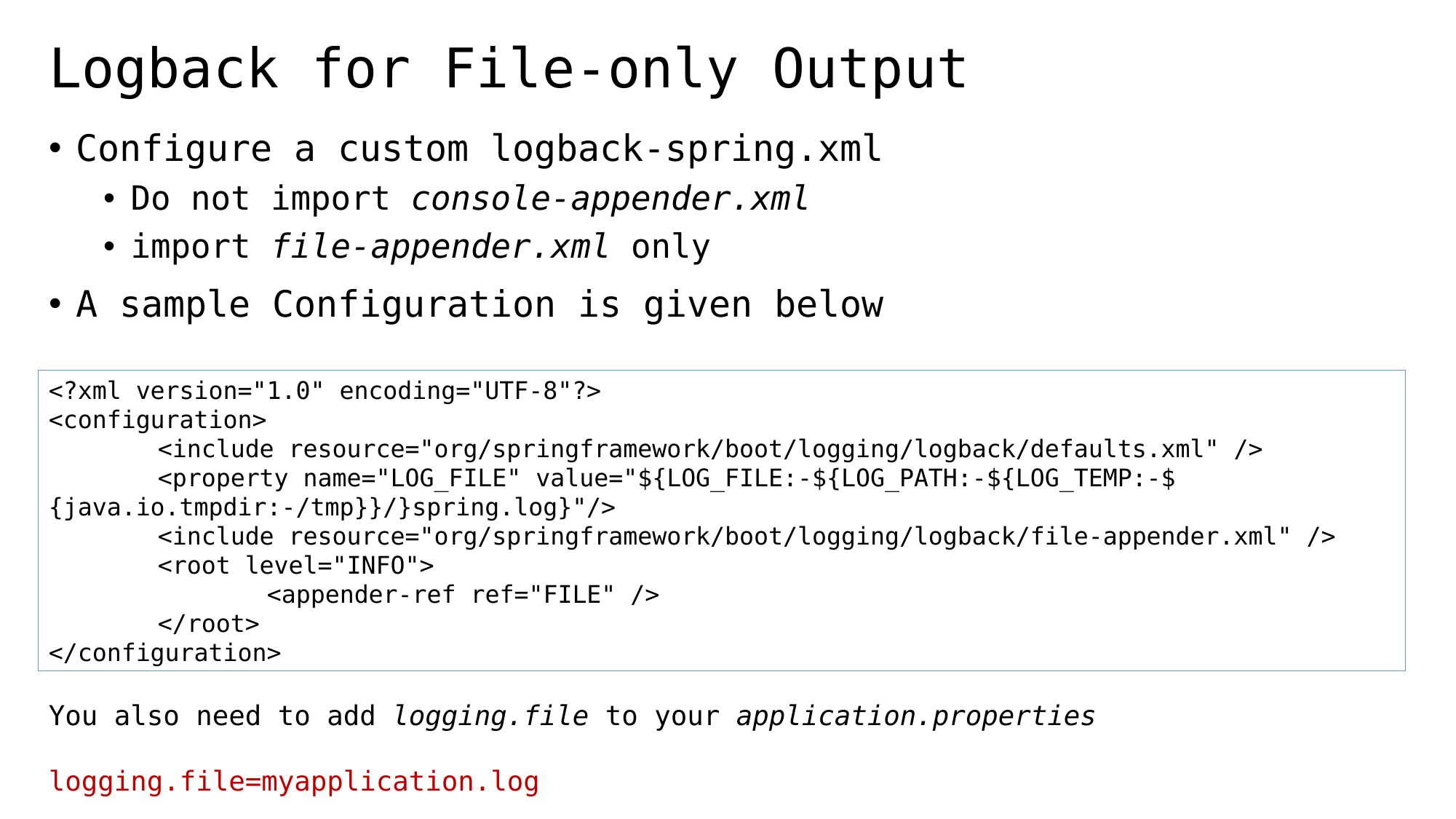

# Logback for File-only Output
Configure a custom logback-spring.xml
Do not import console-appender.xml
import file-appender.xml only
A sample Configuration is given below
<?xml version="1.0" encoding="UTF-8"?>
<configuration>
	<include resource="org/springframework/boot/logging/logback/defaults.xml" />
	<property name="LOG_FILE" value="${LOG_FILE:-${LOG_PATH:-${LOG_TEMP:-${java.io.tmpdir:-/tmp}}/}spring.log}"/>
	<include resource="org/springframework/boot/logging/logback/file-appender.xml" />
	<root level="INFO">
		<appender-ref ref="FILE" />
	</root>
</configuration>
You also need to add logging.file to your application.properties

logging.file=myapplication.log